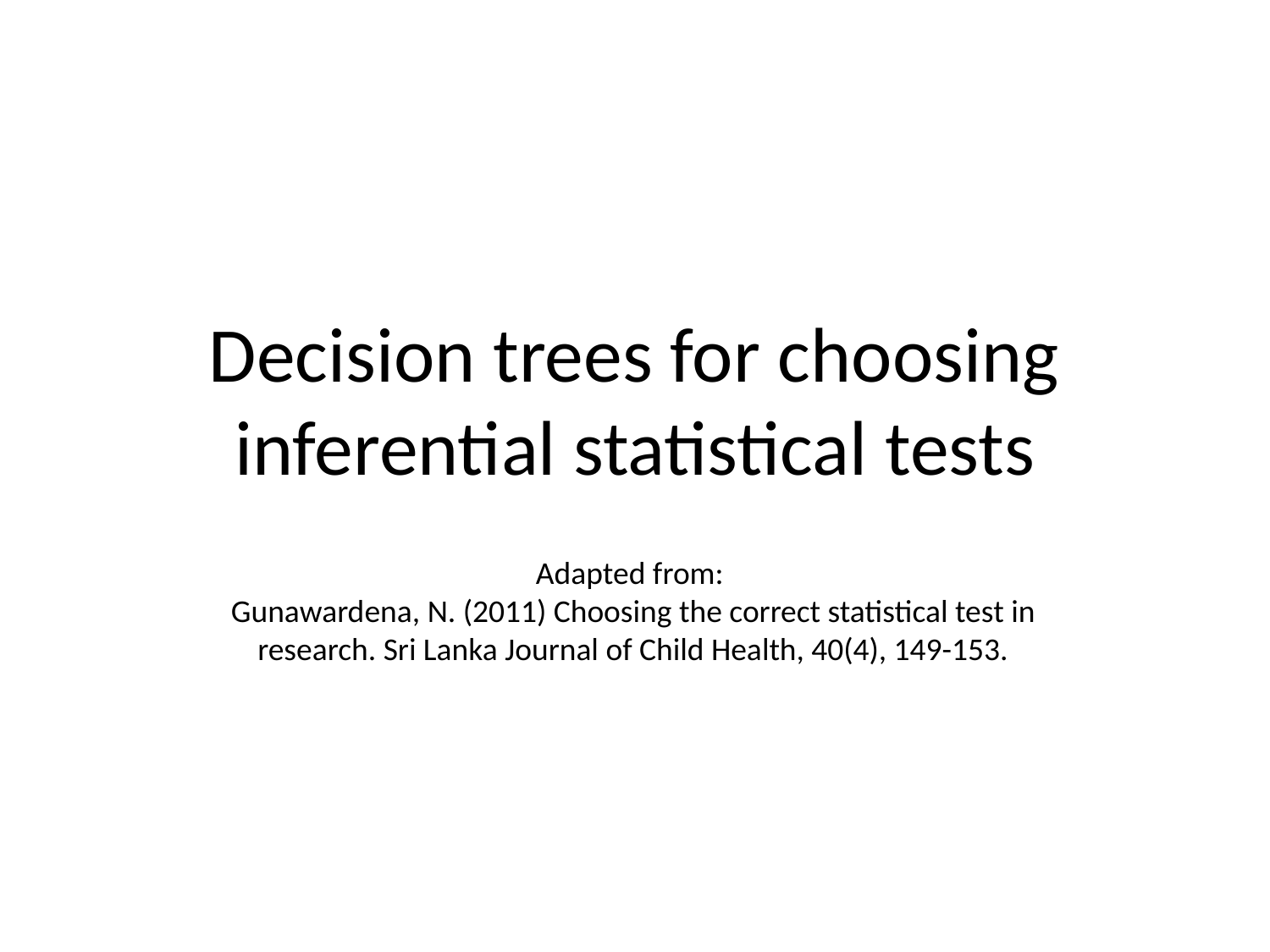

# Decision trees for choosing inferential statistical tests
Adapted from:
Gunawardena, N. (2011) Choosing the correct statistical test in research. Sri Lanka Journal of Child Health, 40(4), 149-153.